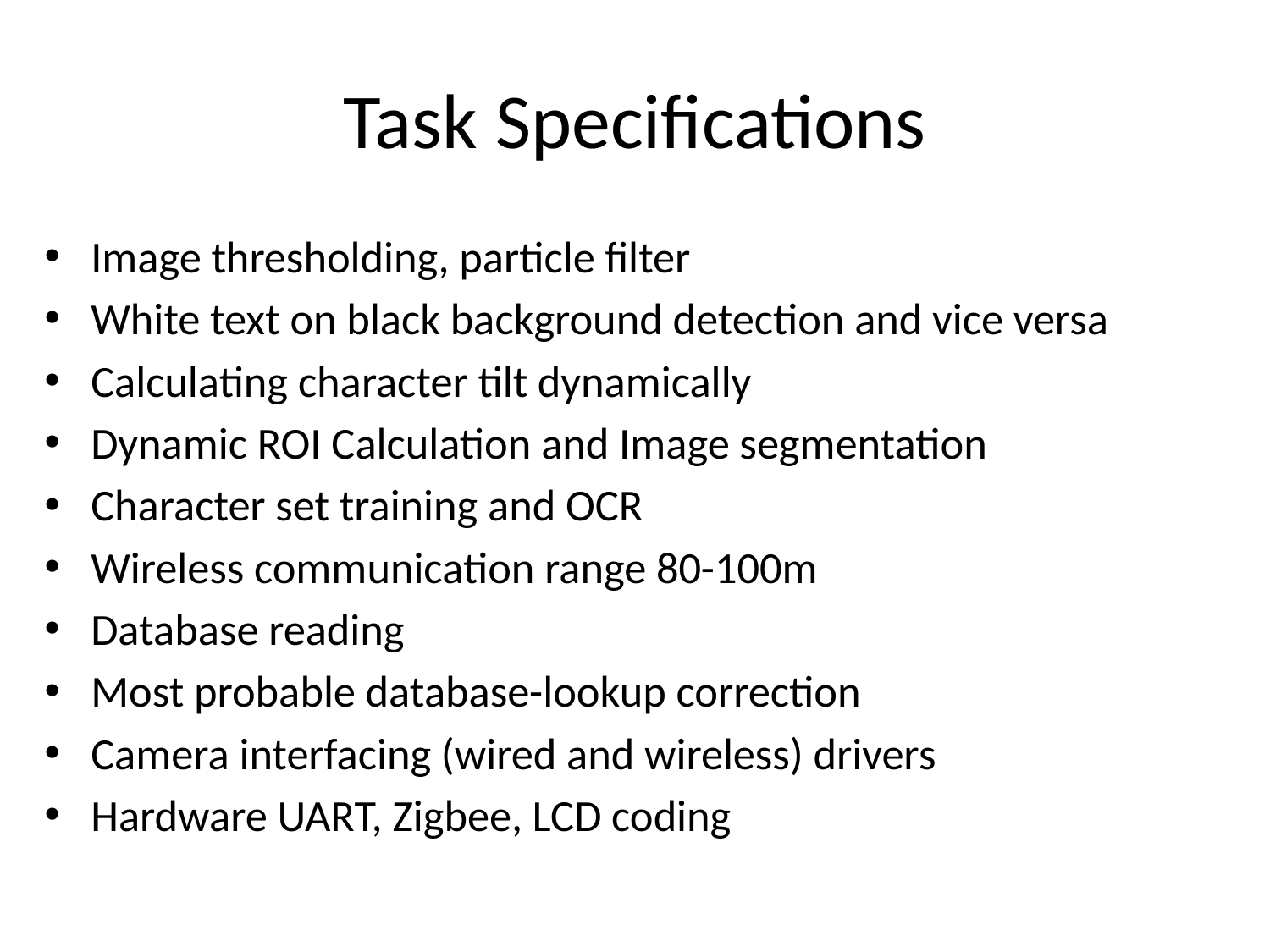

# Task Specifications
Image thresholding, particle filter
White text on black background detection and vice versa
Calculating character tilt dynamically
Dynamic ROI Calculation and Image segmentation
Character set training and OCR
Wireless communication range 80-100m
Database reading
Most probable database-lookup correction
Camera interfacing (wired and wireless) drivers
Hardware UART, Zigbee, LCD coding